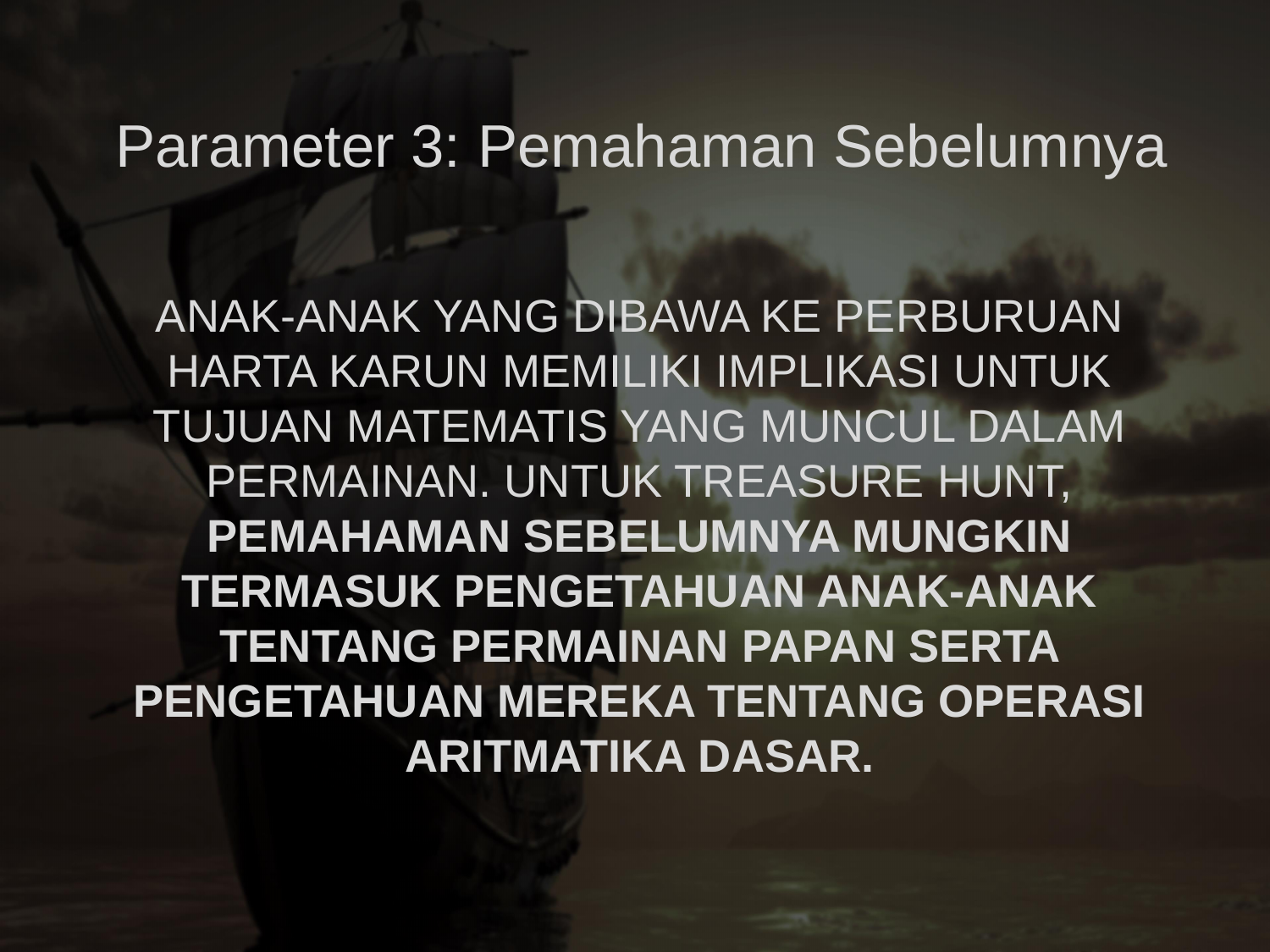

Parameter 3: Pemahaman Sebelumnya
anak-anak yang dibawa ke Perburuan Harta Karun memiliki implikasi untuk tujuan matematis yang muncul dalam permainan. Untuk Treasure Hunt, pemahaman sebelumnya mungkin termasuk pengetahuan anak-anak tentang permainan papan serta pengetahuan mereka tentang operasi aritmatika dasar.